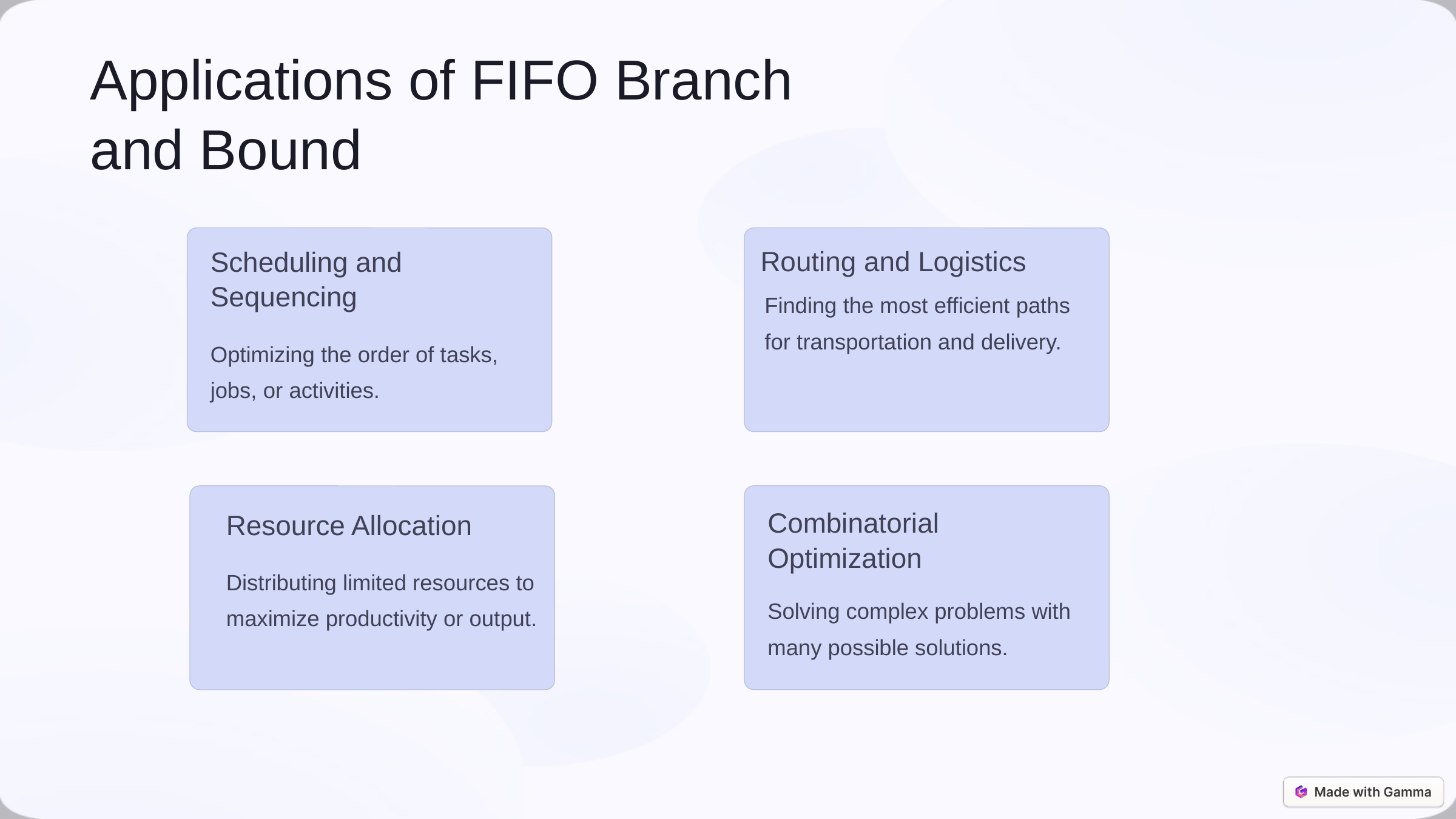

Applications of FIFO Branch and Bound

Routing and Logistics
Scheduling and Sequencing
Finding the most efficient paths for transportation and delivery.
Optimizing the order of tasks, jobs, or activities.

Combinatorial Optimization
Resource Allocation
Distributing limited resources to maximize productivity or output.
Solving complex problems with many possible solutions.